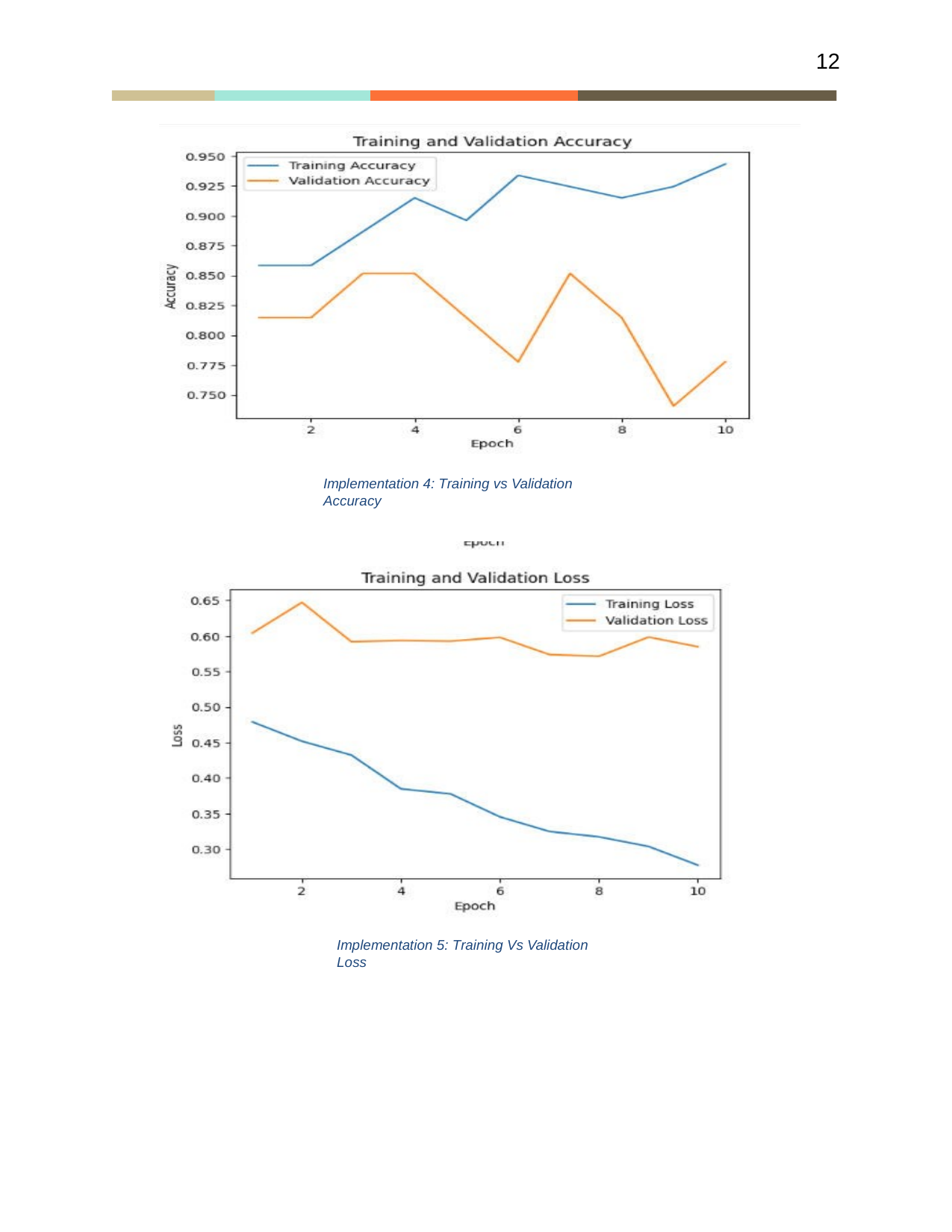

12

Implementation 4: Training vs Validation Accuracy

Implementation 5: Training Vs Validation Loss